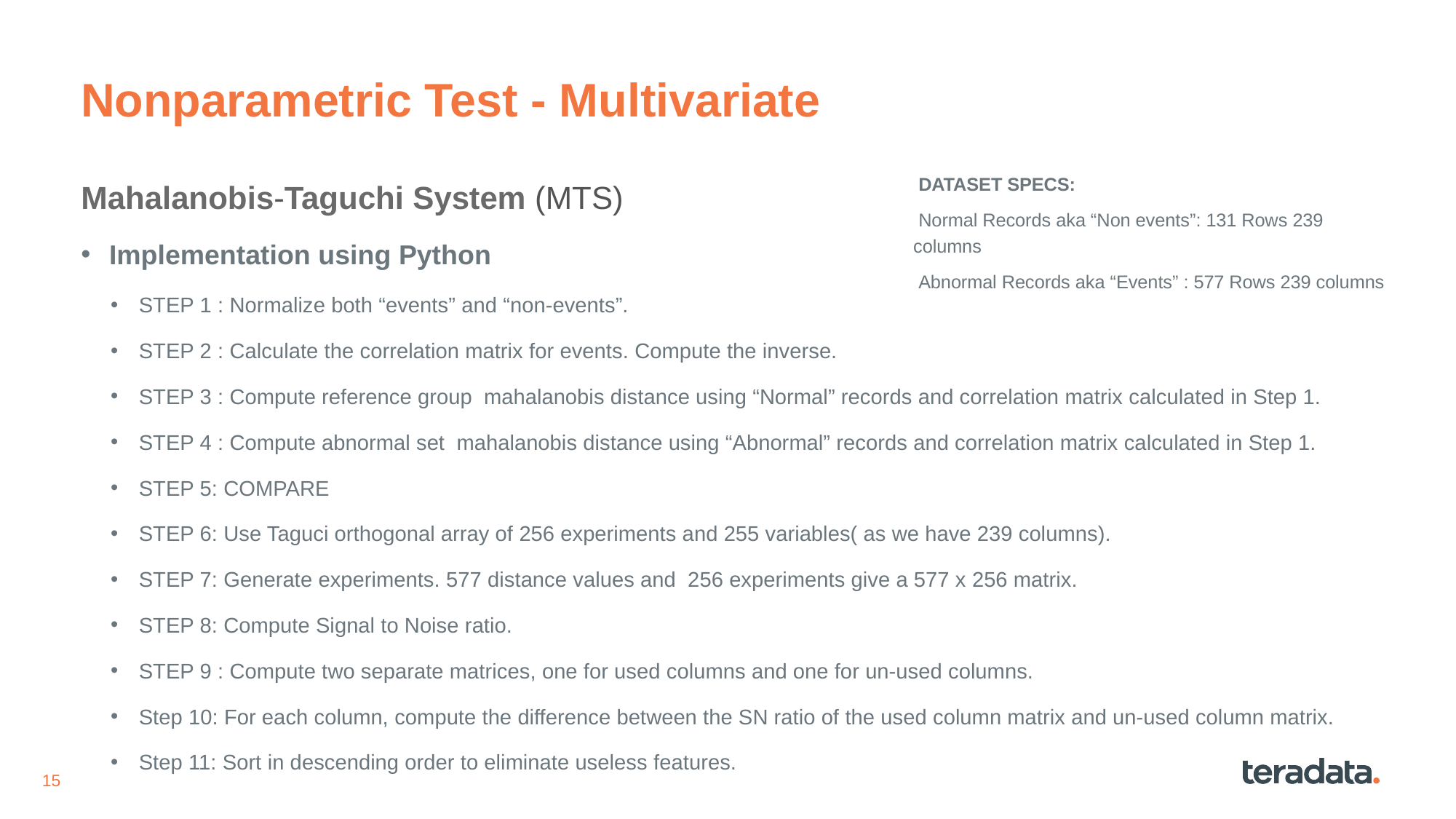

Nonparametric Test - Multivariate
 DATASET SPECS:
 Normal Records aka “Non events”: 131 Rows 239 columns
 Abnormal Records aka “Events” : 577 Rows 239 columns

Mahalanobis-Taguchi System (MTS)
Implementation using Python
STEP 1 : Normalize both “events” and “non-events”.
STEP 2 : Calculate the correlation matrix for events. Compute the inverse.
STEP 3 : Compute reference group  mahalanobis distance using “Normal” records and correlation matrix calculated in Step 1.
STEP 4 : Compute abnormal set  mahalanobis distance using “Abnormal” records and correlation matrix calculated in Step 1.
STEP 5: COMPARE
STEP 6: Use Taguci orthogonal array of 256 experiments and 255 variables( as we have 239 columns).
STEP 7: Generate experiments. 577 distance values and  256 experiments give a 577 x 256 matrix.
STEP 8: Compute Signal to Noise ratio.
STEP 9 : Compute two separate matrices, one for used columns and one for un-used columns.
Step 10: For each column, compute the difference between the SN ratio of the used column matrix and un-used column matrix.
Step 11: Sort in descending order to eliminate useless features.